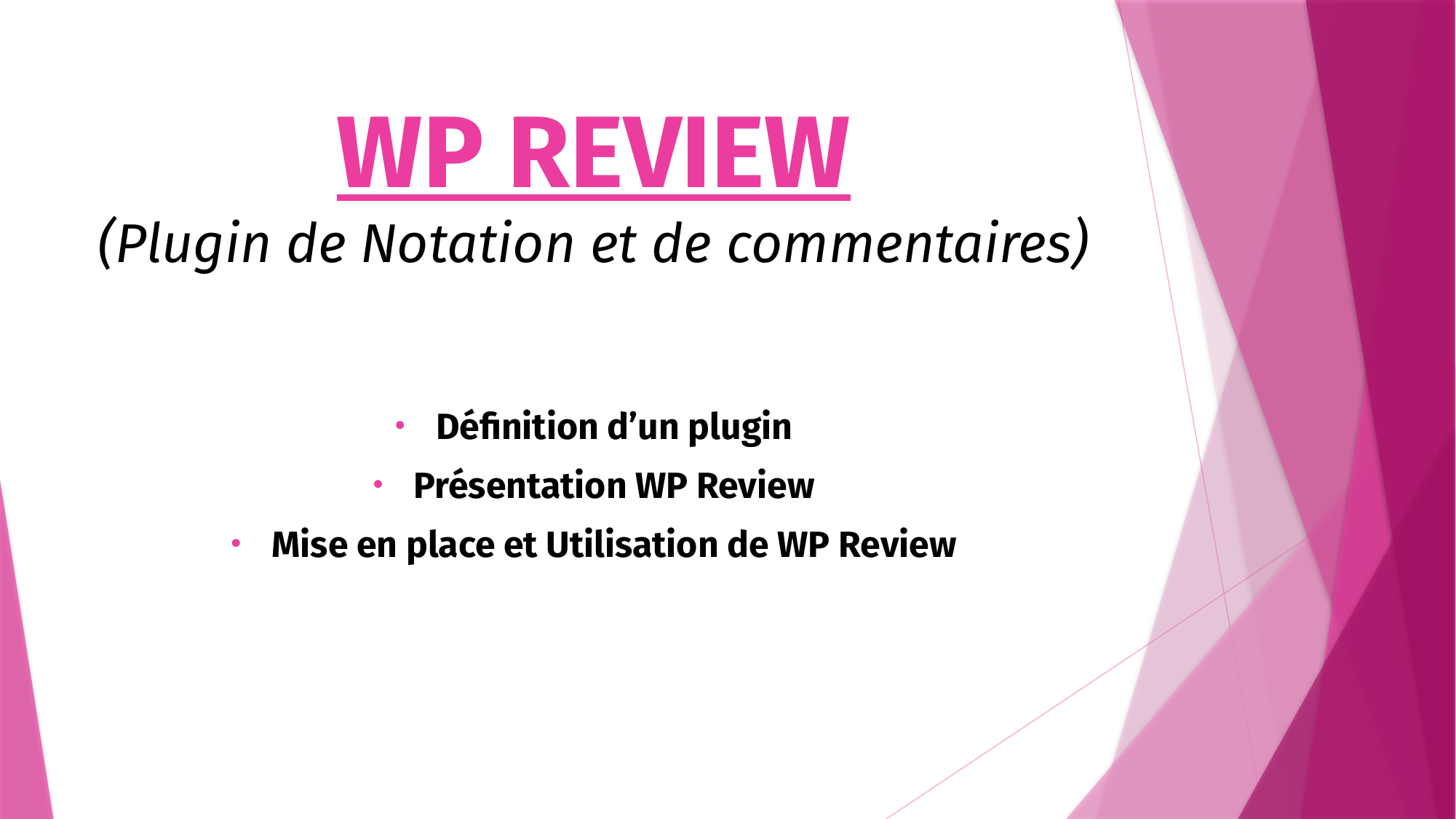

# WP REVIEW (Plugin de Notation et de commentaires)
Définition d’un plugin
Présentation WP Review
Mise en place et Utilisation de WP Review